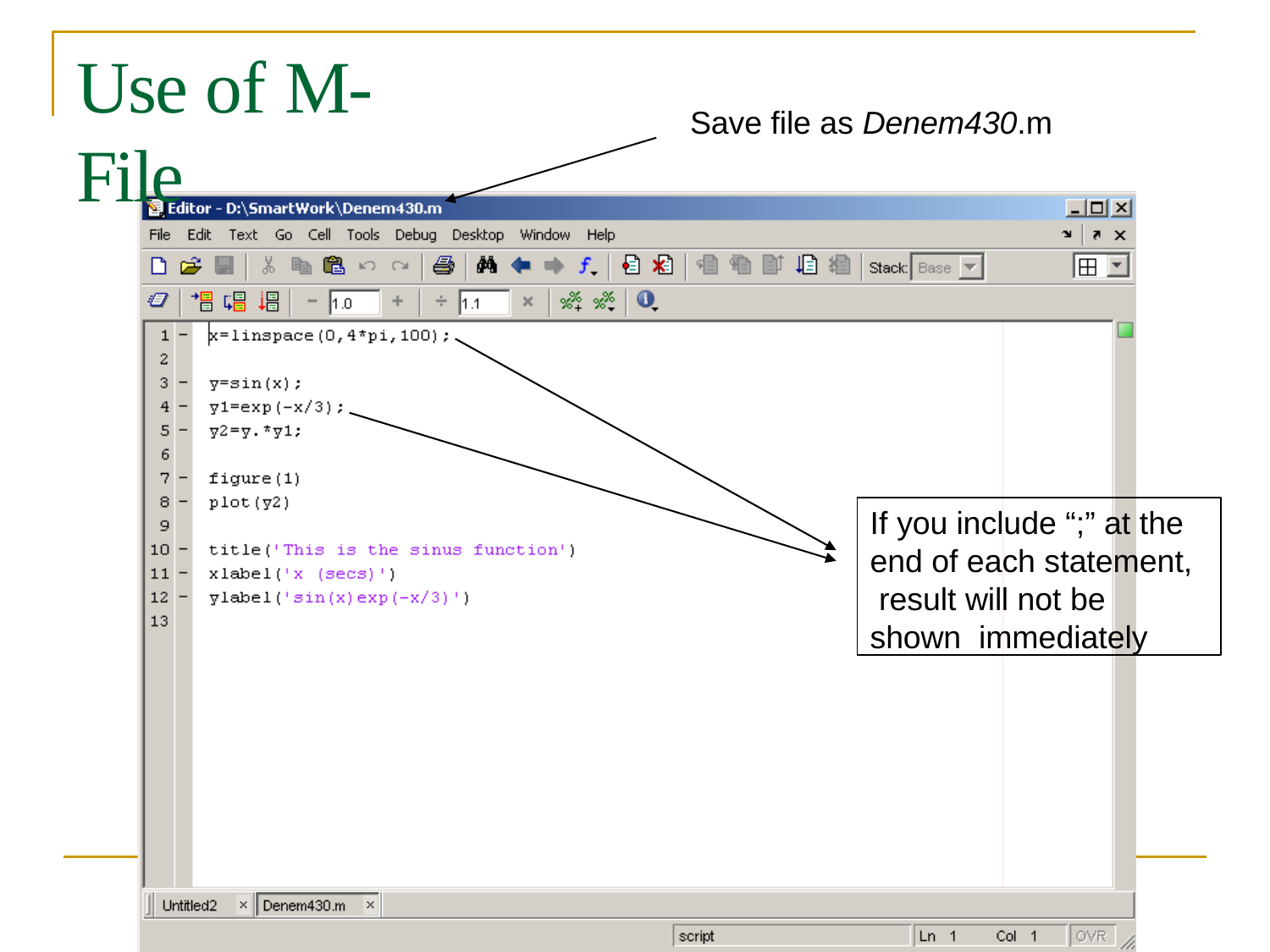

# Use of M-File
Save file as Denem430.m

If you include “;” at the  end of each statement,  result will not be shown  immediately